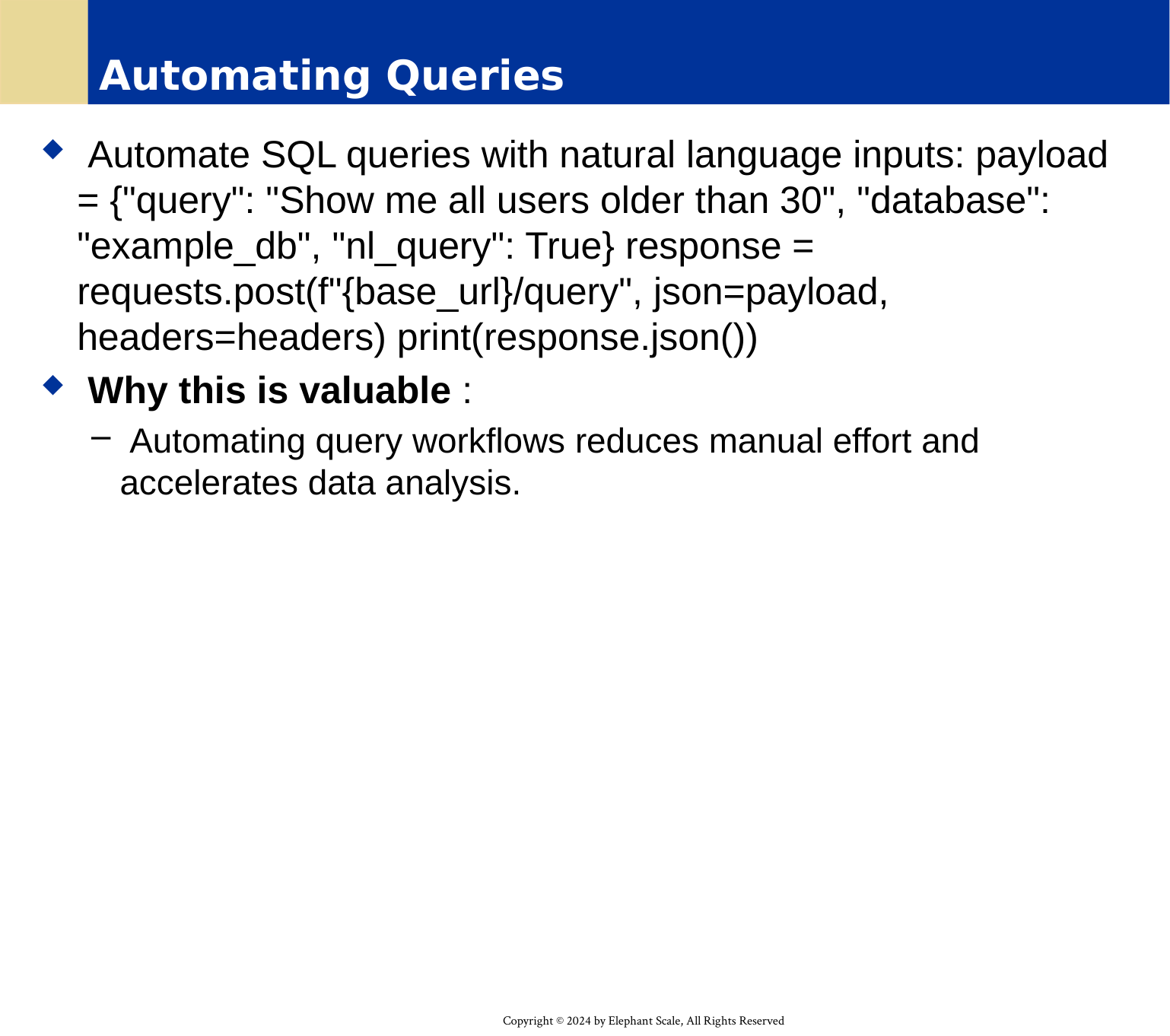

# Automating Queries
 Automate SQL queries with natural language inputs: payload = {"query": "Show me all users older than 30", "database": "example_db", "nl_query": True} response = requests.post(f"{base_url}/query", json=payload, headers=headers) print(response.json())
 Why this is valuable :
 Automating query workflows reduces manual effort and accelerates data analysis.
Copyright © 2024 by Elephant Scale, All Rights Reserved